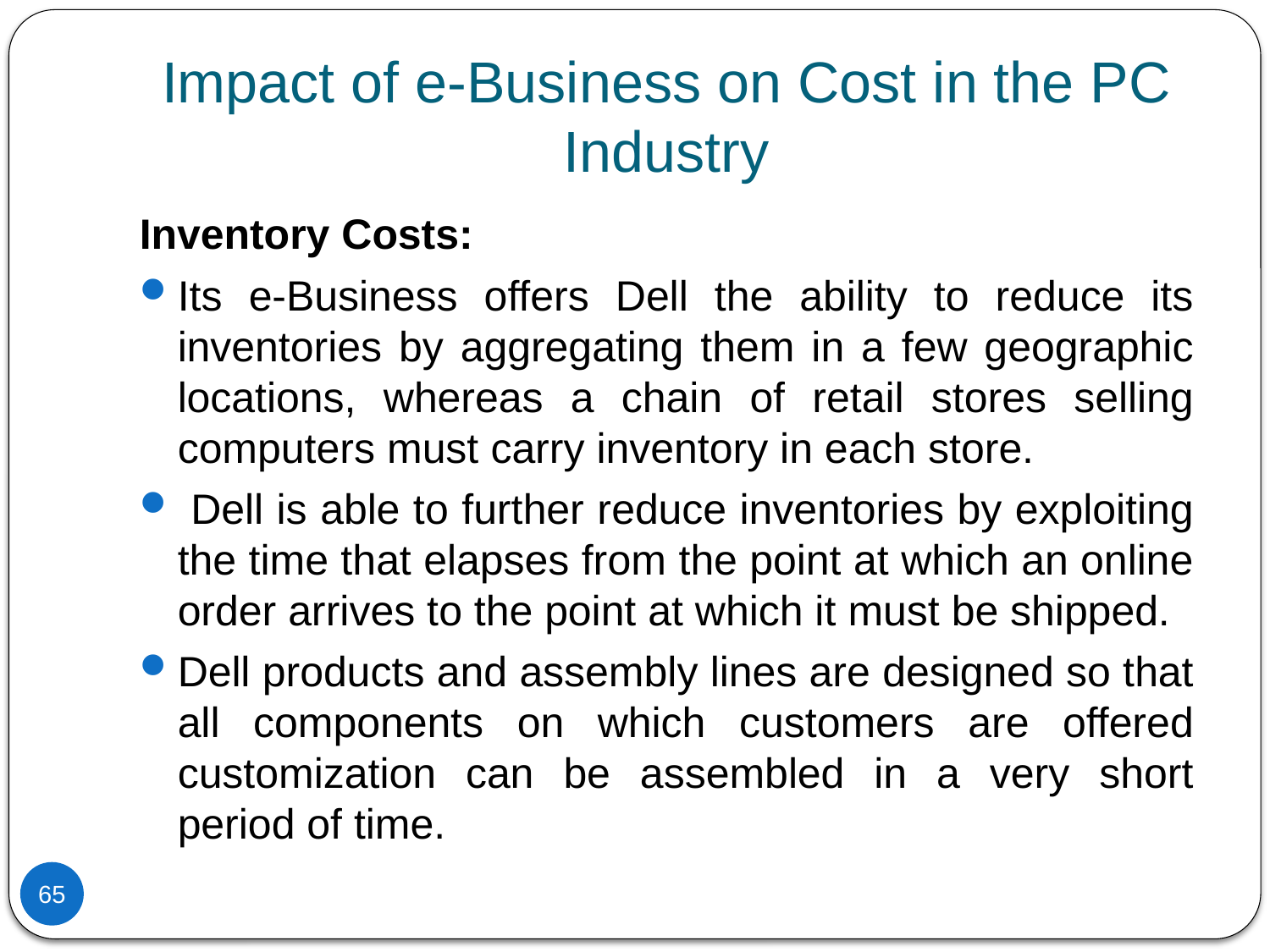

# Impact of e-Business on Cost in the PC Industry
Inventory Costs:
Its e-Business offers Dell the ability to reduce its inventories by aggregating them in a few geographic locations, whereas a chain of retail stores selling computers must carry inventory in each store.
 Dell is able to further reduce inventories by exploiting the time that elapses from the point at which an online order arrives to the point at which it must be shipped.
Dell products and assembly lines are designed so that all components on which customers are offered customization can be assembled in a very short period of time.
65